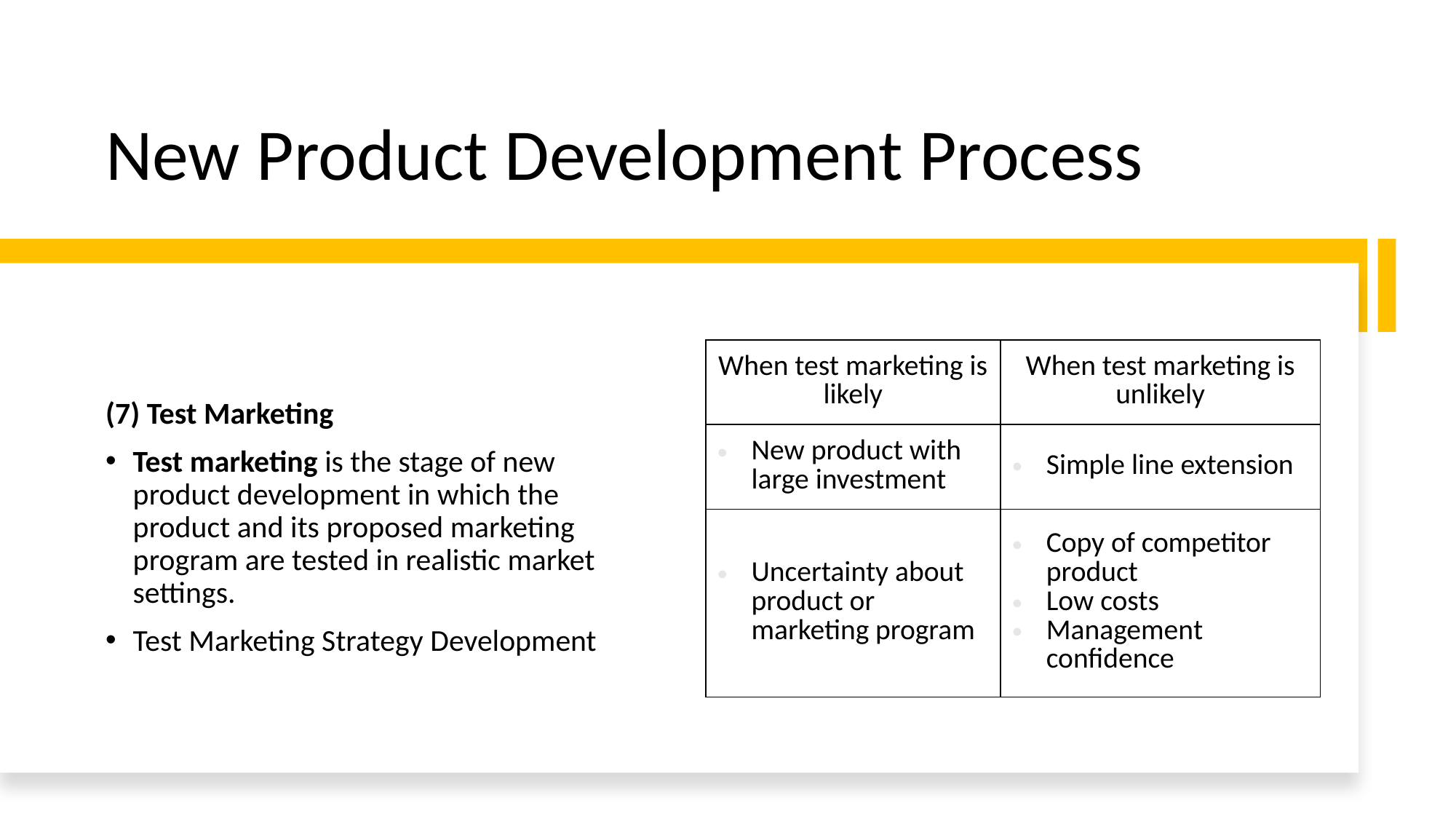

# New Product Development Process

(7) Test Marketing
Test marketing is the stage of new product development in which the product and its proposed marketing program are tested in realistic market settings.
Test Marketing Strategy Development
| When test marketing is likely | When test marketing is unlikely |
| --- | --- |
| New product with large investment | Simple line extension |
| Uncertainty about product or marketing program | Copy of competitor product Low costs Management confidence |